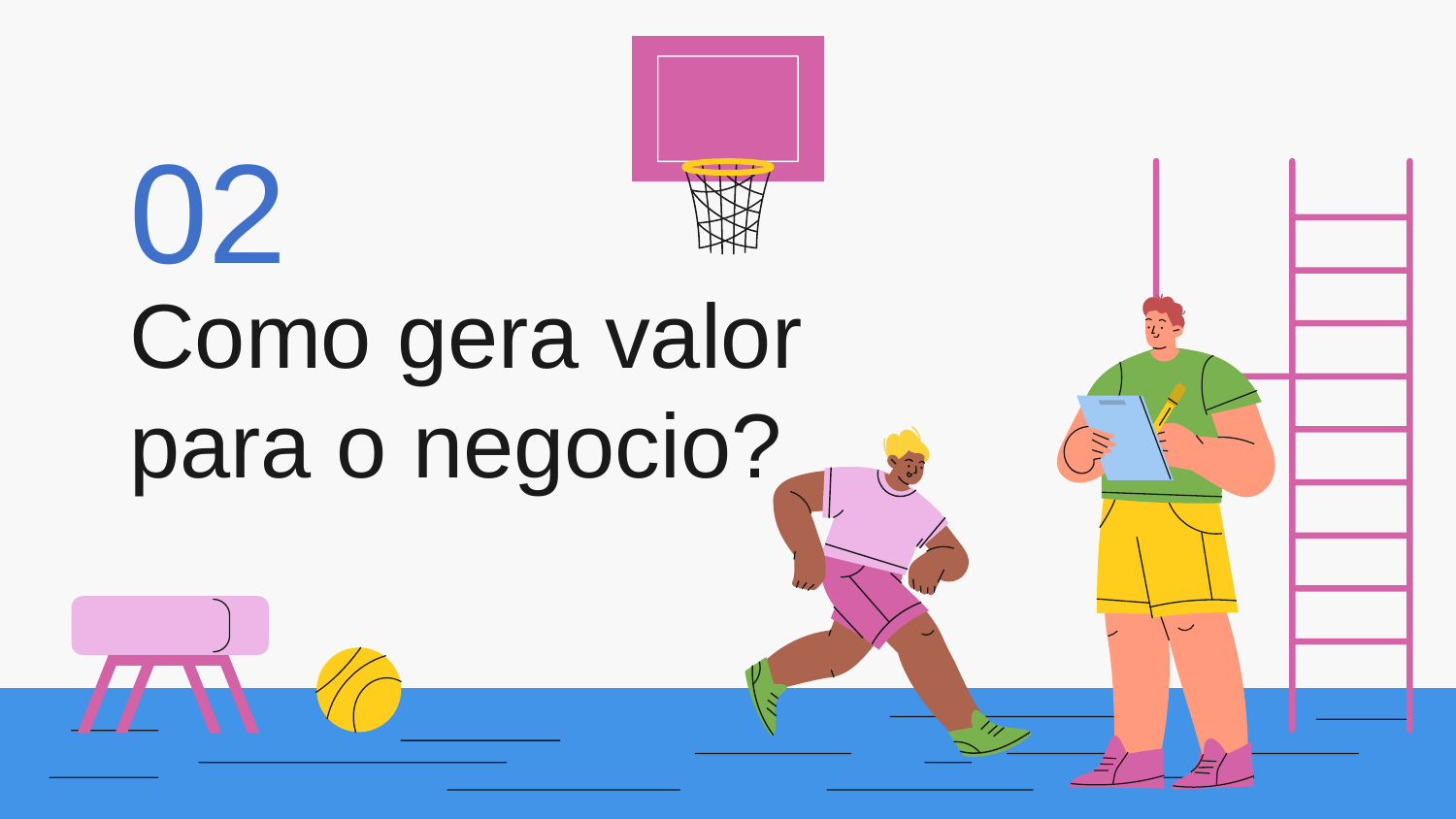

02

# Como gera valor para o negocio?